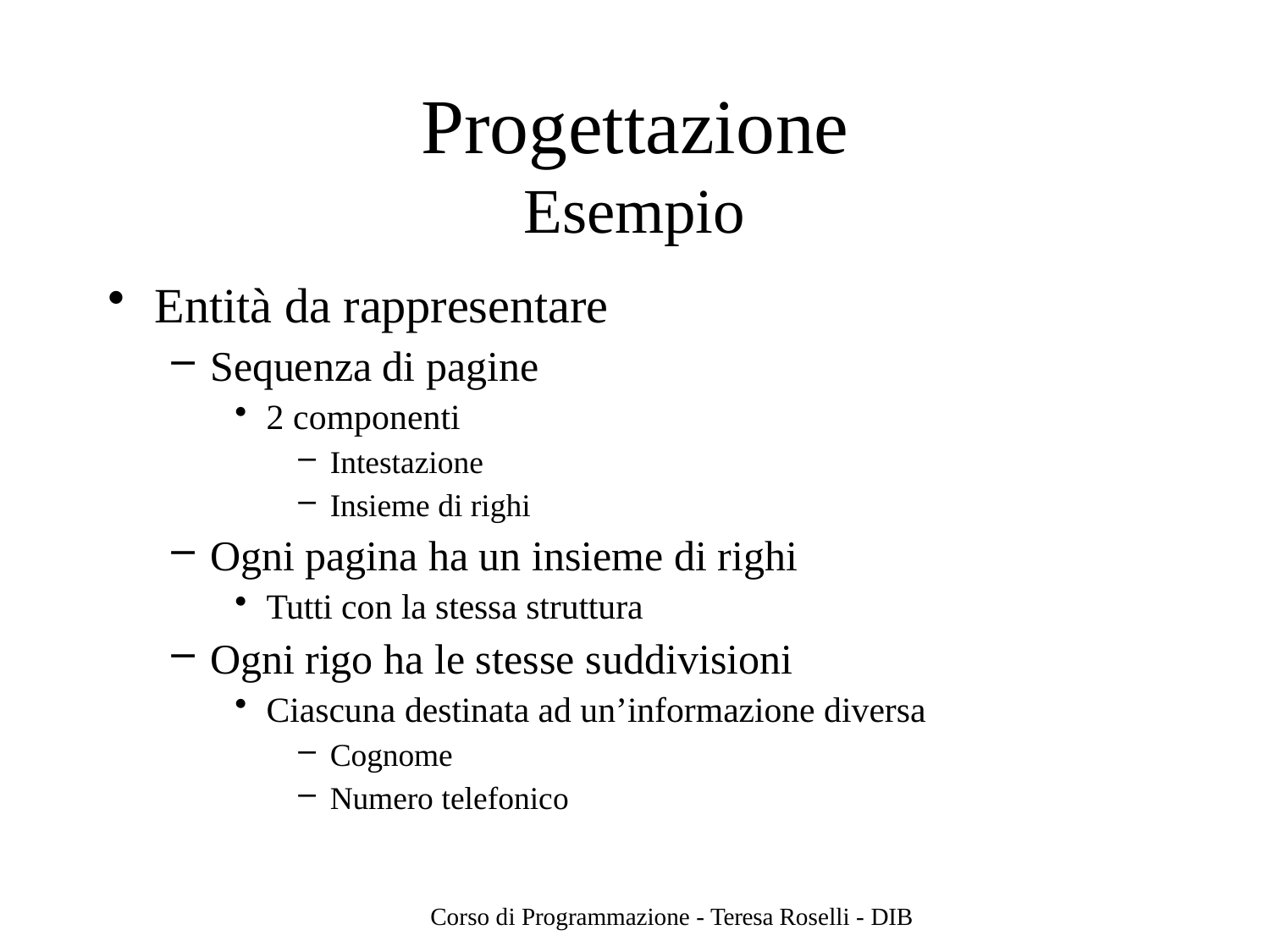

# Progettazione
Esempio
Entità da rappresentare
Sequenza di pagine
2 componenti
Intestazione
Insieme di righi
Ogni pagina ha un insieme di righi
Tutti con la stessa struttura
Ogni rigo ha le stesse suddivisioni
Ciascuna destinata ad un’informazione diversa
Cognome
Numero telefonico
Corso di Programmazione - Teresa Roselli - DIB